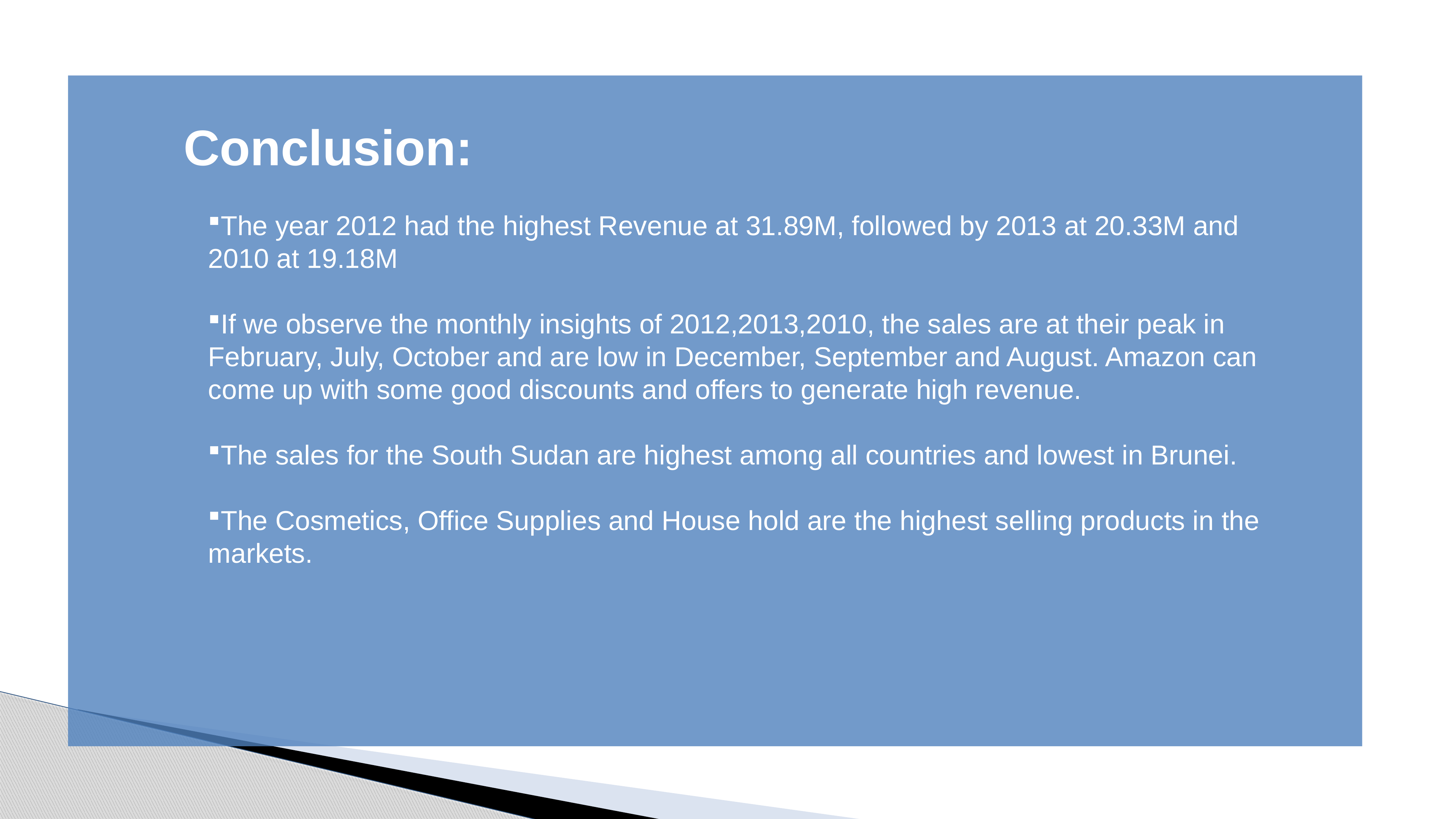

Conclusion:
The year 2012 had the highest Revenue at 31.89M, followed by 2013 at 20.33M and 2010 at 19.18M

If we observe the monthly insights of 2012,2013,2010, the sales are at their peak in February, July, October and are low in December, September and August. Amazon can come up with some good discounts and offers to generate high revenue.

The sales for the South Sudan are highest among all countries and lowest in Brunei.

The Cosmetics, Office Supplies and House hold are the highest selling products in the markets.